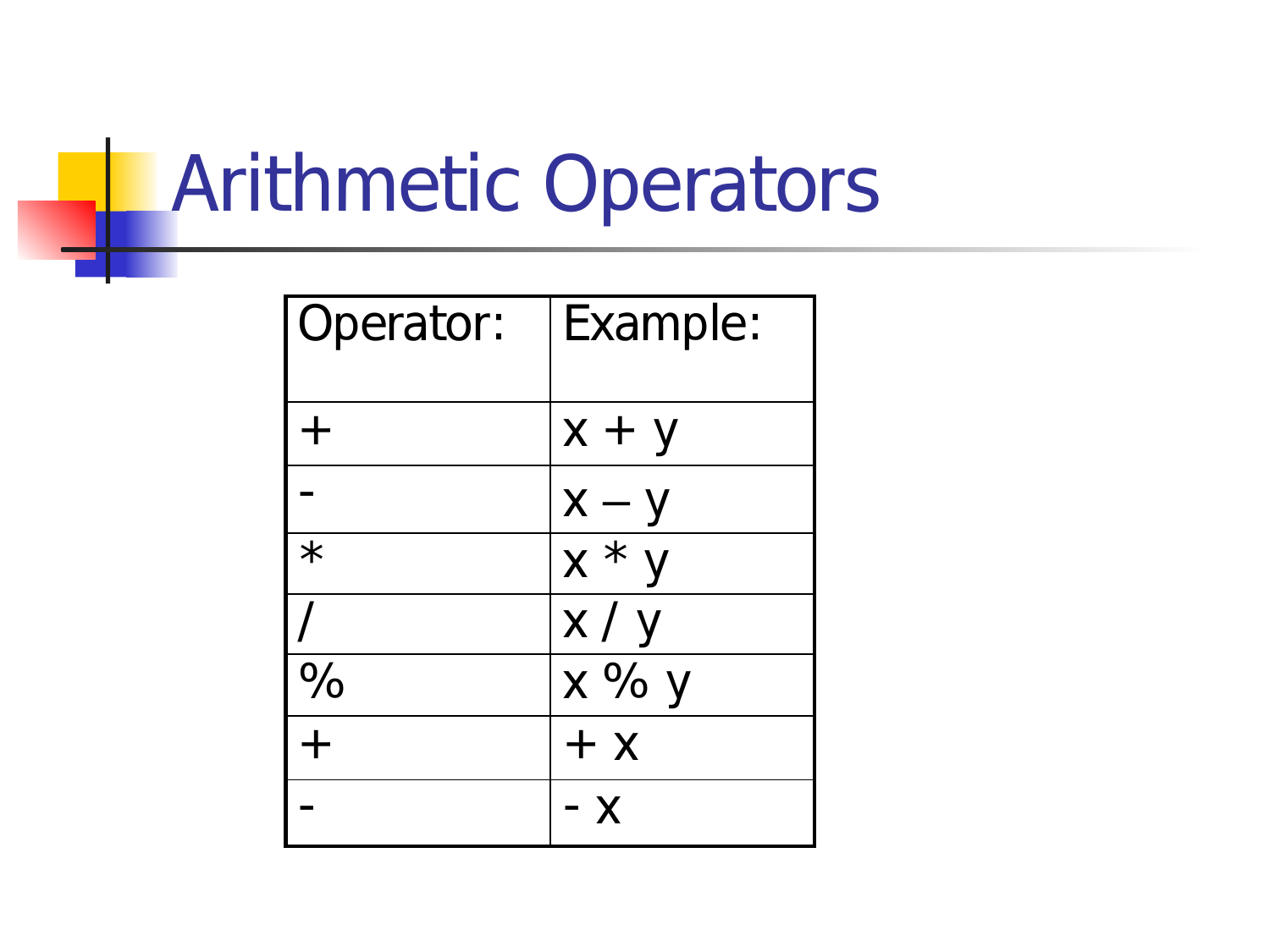

# Arithmetic Operators

| Operator: | Example: |
| --- | --- |
| + | x + y |
| - | x – y |
| \* | x \* y |
| / | x / y |
| % | x % y |
| + | + x |
| - | - x |